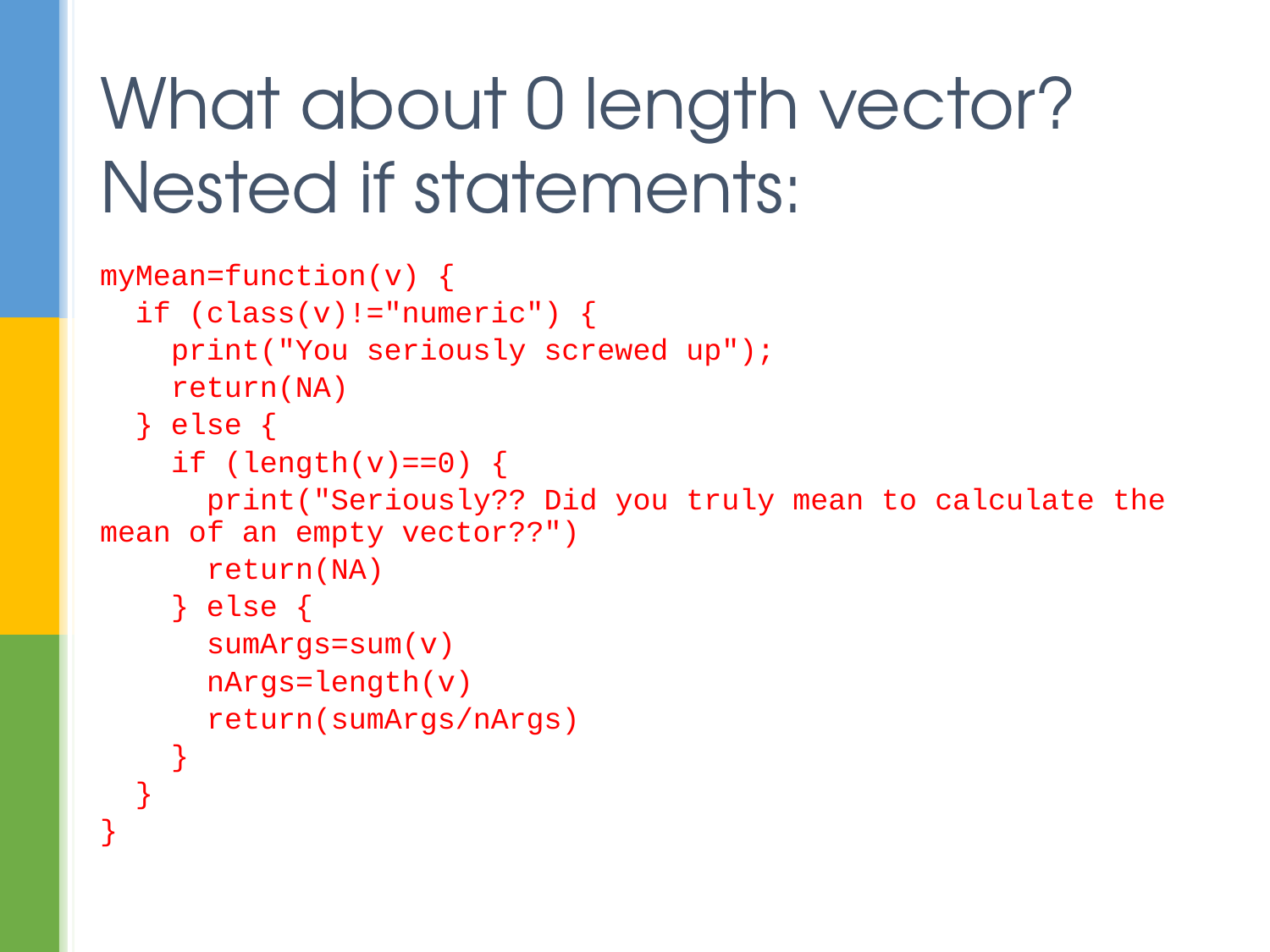

# What about 0 length vector? Nested if statements:
myMean=function(v) {
  if (class(v)!="numeric") {
    print("You seriously screwed up");
    return(NA)
  } else {
    if (length(v)==0) {
      print("Seriously?? Did you truly mean to calculate the mean of an empty vector??")
      return(NA)
    } else {
      sumArgs=sum(v)
      nArgs=length(v)
      return(sumArgs/nArgs)
    }
  }
}